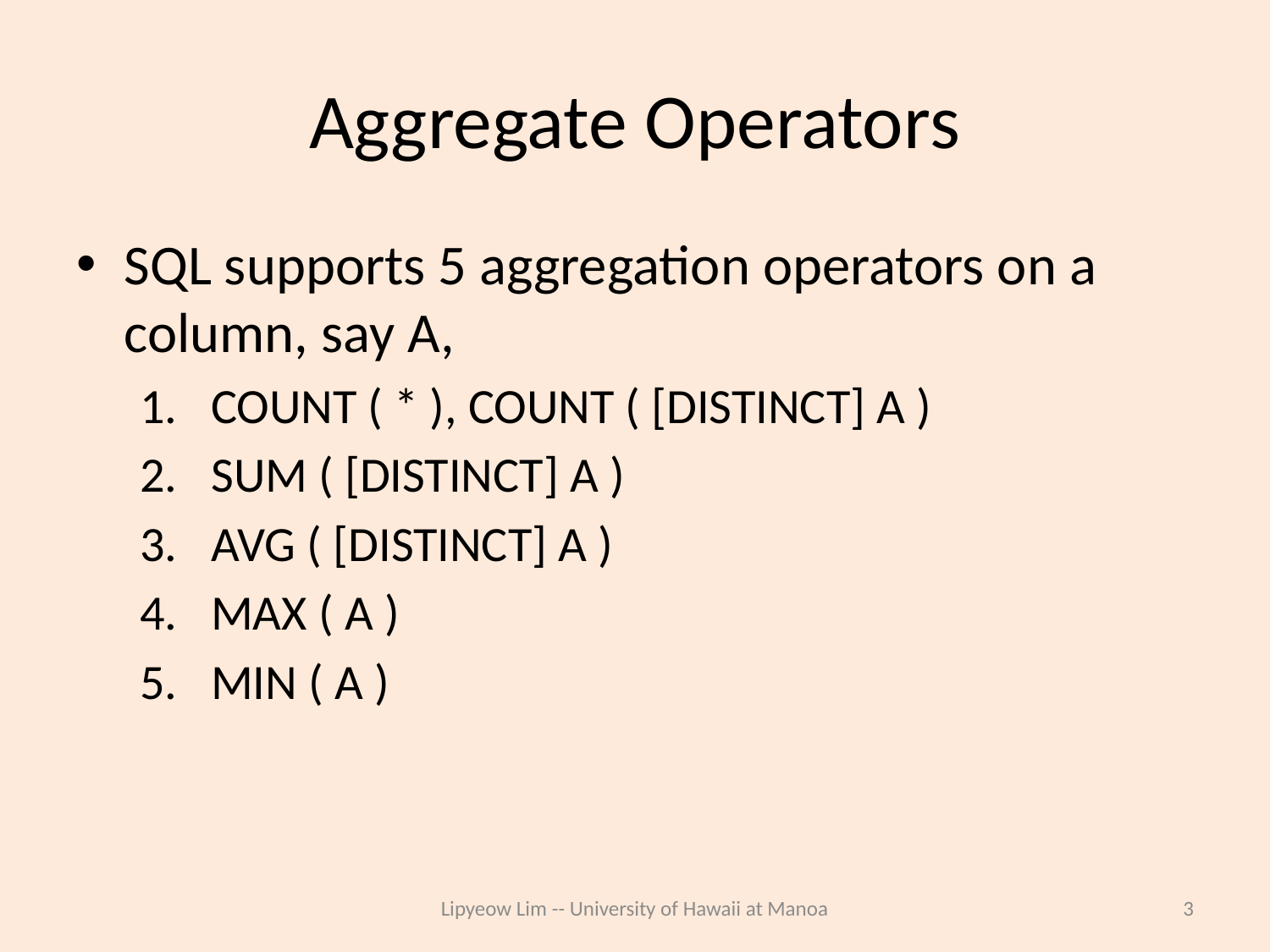

# Aggregate Operators
SQL supports 5 aggregation operators on a column, say A,
COUNT ( * ), COUNT ( [DISTINCT] A )
SUM ( [DISTINCT] A )
AVG ( [DISTINCT] A )
MAX ( A )
MIN ( A )
Lipyeow Lim -- University of Hawaii at Manoa
3